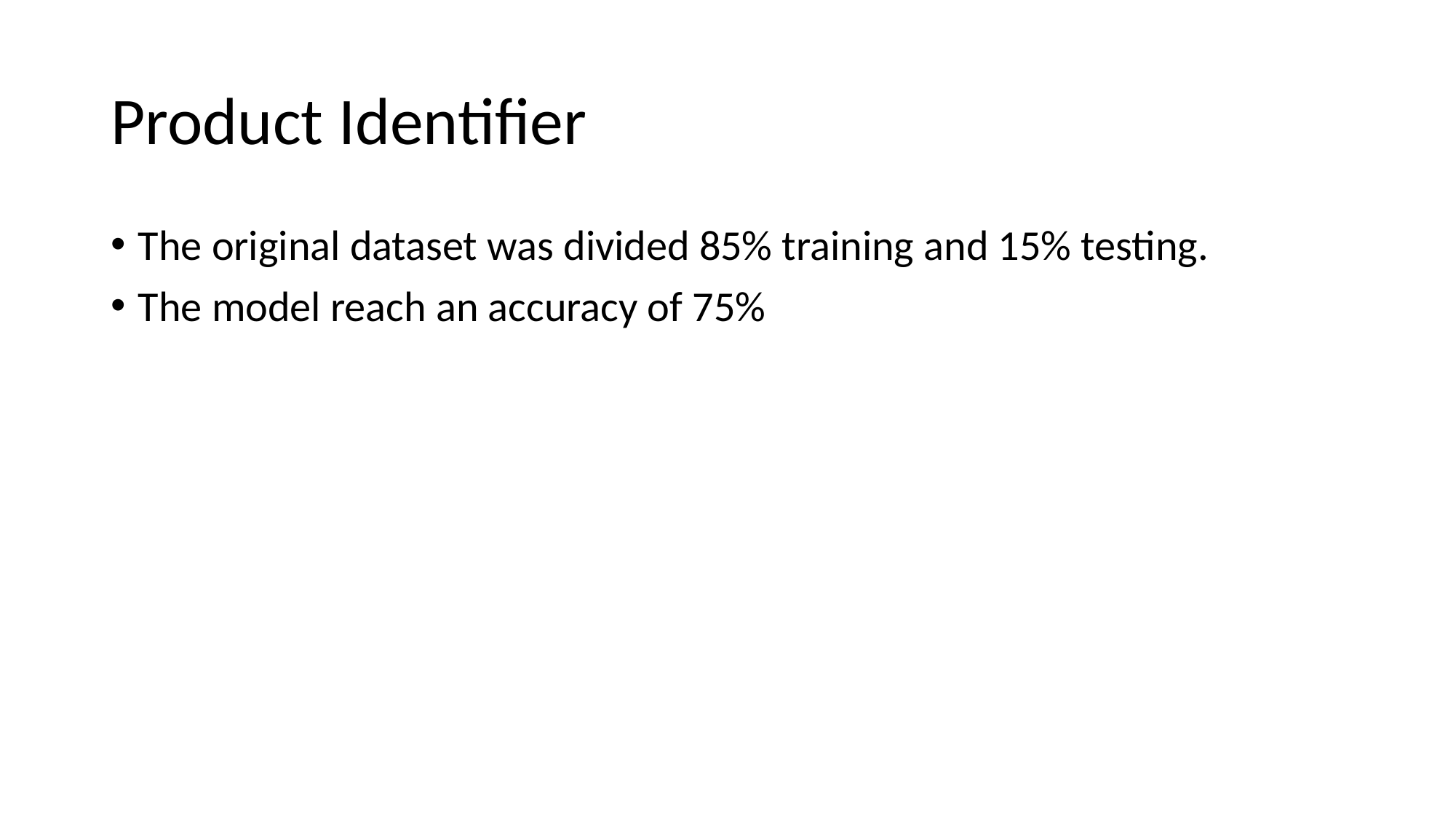

# Product Identifier
The original dataset was divided 85% training and 15% testing.
The model reach an accuracy of 75%